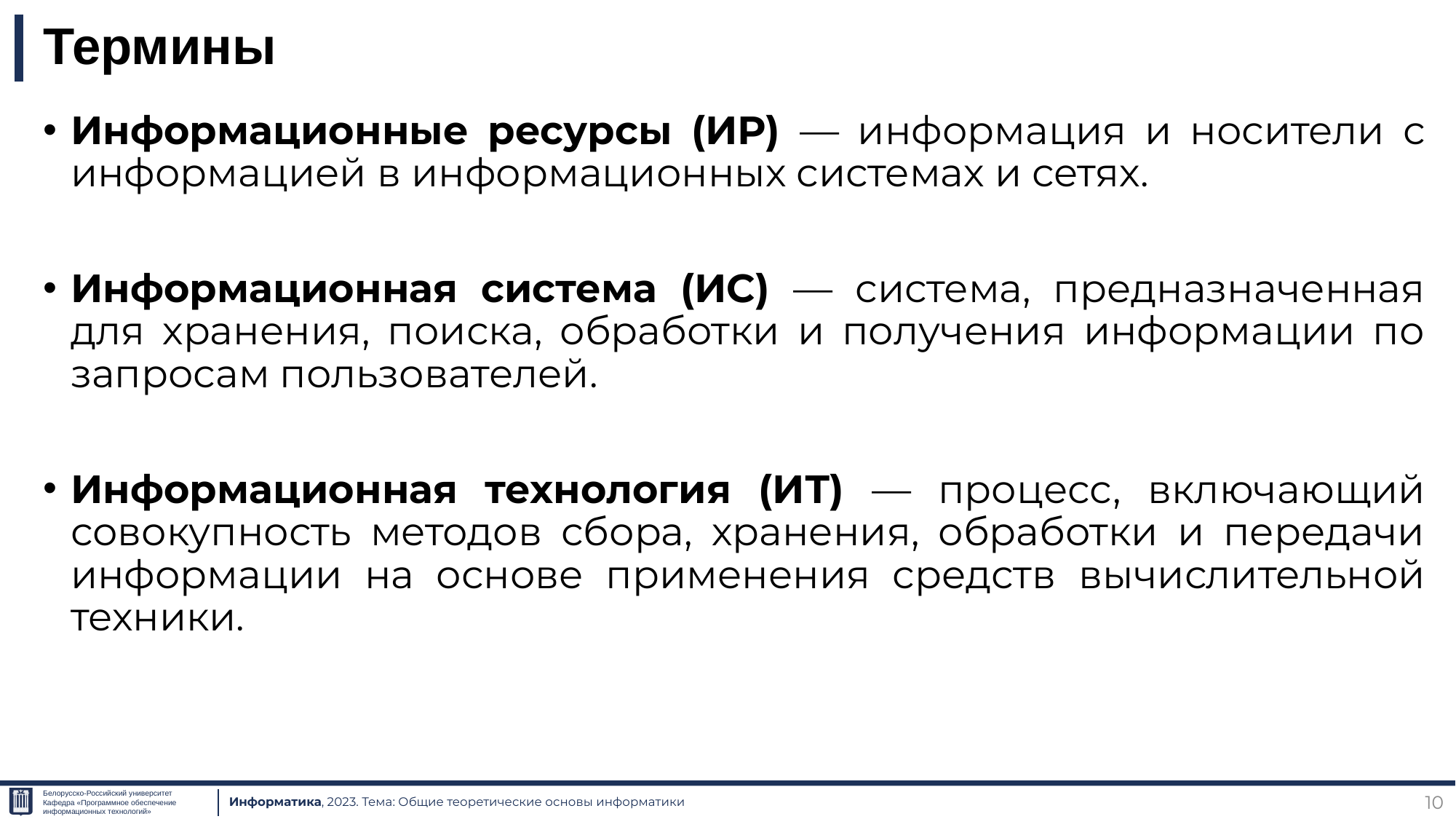

# Термины
Информационные ресурсы (ИР) — информация и носители с информацией в информационных системах и сетях.

Информационная система (ИС) — система, предназначенная для хранения, поиска, обработки и получения информации по запросам пользователей.

Информационная технология (ИТ) — процесс, включающий совокупность методов сбора, хранения, обработки и передачи информации на основе применения средств вычислительной техники.
10